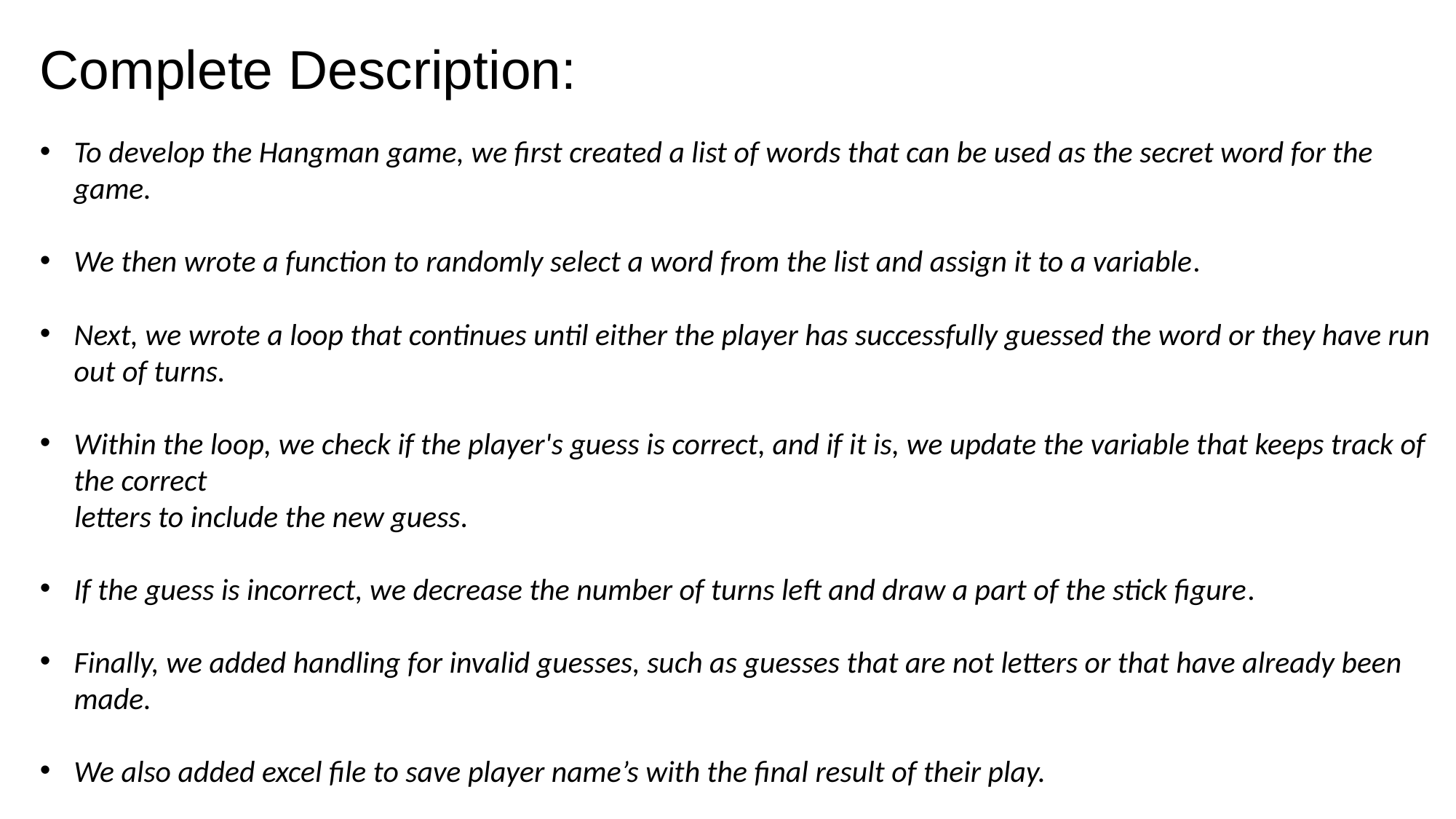

Complete Description:

To develop the Hangman game, we first created a list of words that can be used as the secret word for the game.

We then wrote a function to randomly select a word from the list and assign it to a variable.

Next, we wrote a loop that continues until either the player has successfully guessed the word or they have run out of turns.

Within the loop, we check if the player's guess is correct, and if it is, we update the variable that keeps track of the correct
     letters to include the new guess.

If the guess is incorrect, we decrease the number of turns left and draw a part of the stick figure.

Finally, we added handling for invalid guesses, such as guesses that are not letters or that have already been made.

We also added excel file to save player name’s with the final result of their play.